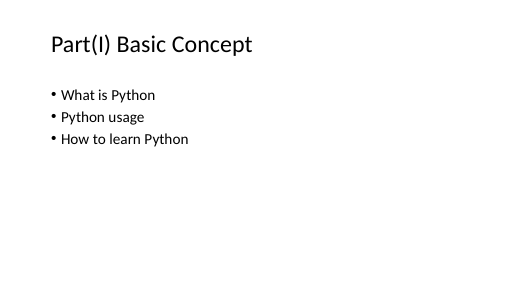

# Part(I) Basic Concept
What is Python
Python usage
How to learn Python